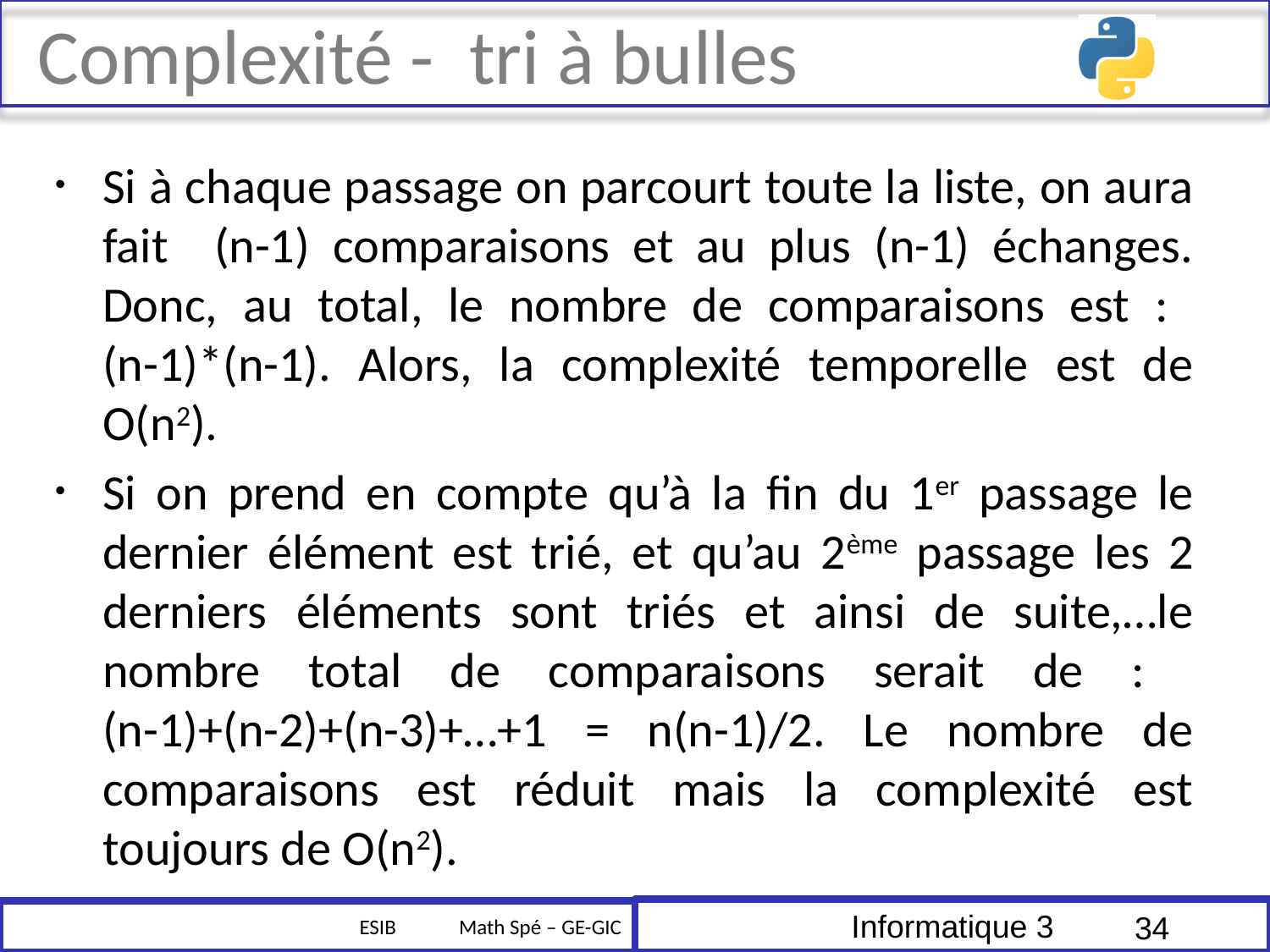

# Complexité -  tri à bulles
Si à chaque passage on parcourt toute la liste, on aura fait  (n-1) comparaisons et au plus (n-1) échanges. Donc, au total, le nombre de comparaisons est :
(n-1)*(n-1). Alors, la complexité temporelle est de O(n2).
Si on prend en compte qu’à la fin du 1er passage le dernier élément est trié, et qu’au 2ème passage les 2 derniers éléments sont triés et ainsi de suite,…le nombre total de comparaisons serait de :
(n-1)+(n-2)+(n-3)+…+1 = n(n-1)/2. Le nombre de comparaisons est réduit mais la complexité est toujours de O(n2).

34